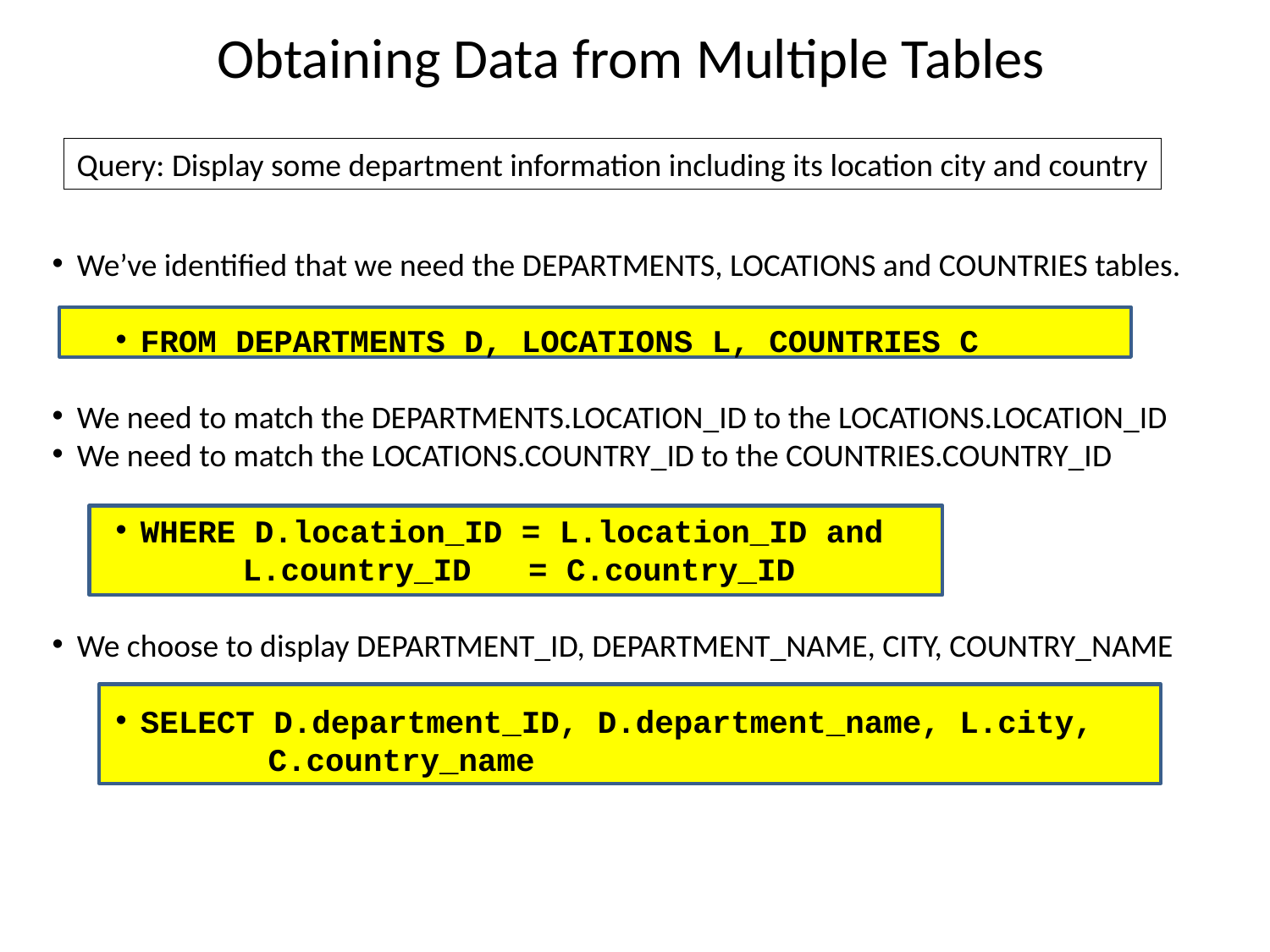

Obtaining Data from Multiple Tables
Query: Display some department information including its location city and country
We’ve identified that we need the DEPARTMENTS, LOCATIONS and COUNTRIES tables.

FROM DEPARTMENTS D, LOCATIONS L, COUNTRIES C

We need to match the DEPARTMENTS.LOCATION_ID to the LOCATIONS.LOCATION_ID
We need to match the LOCATIONS.COUNTRY_ID to the COUNTRIES.COUNTRY_ID

WHERE D.location_ID = L.location_ID and
L.country_ID   = C.country_ID

We choose to display DEPARTMENT_ID, DEPARTMENT_NAME, CITY, COUNTRY_NAME

SELECT D.department_ID, D.department_name, L.city,
        C.country_name